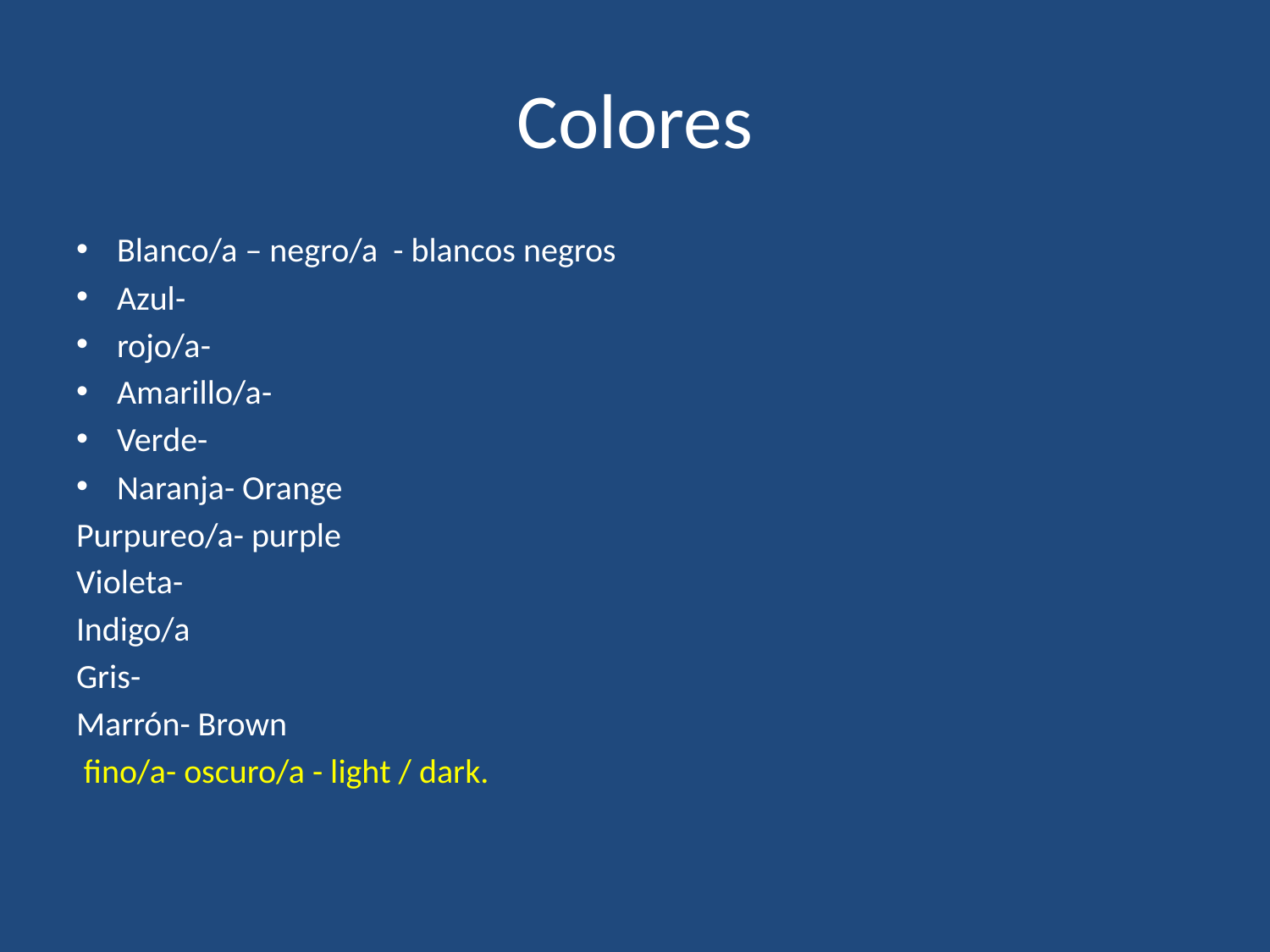

# Colores
Blanco/a – negro/a  - blancos negros
Azul-
rojo/a-
Amarillo/a-
Verde-
Naranja- Orange
Purpureo/a- purple
Violeta-
Indigo/a
Gris-
Marrón- Brown
 fino/a- oscuro/a - light / dark.